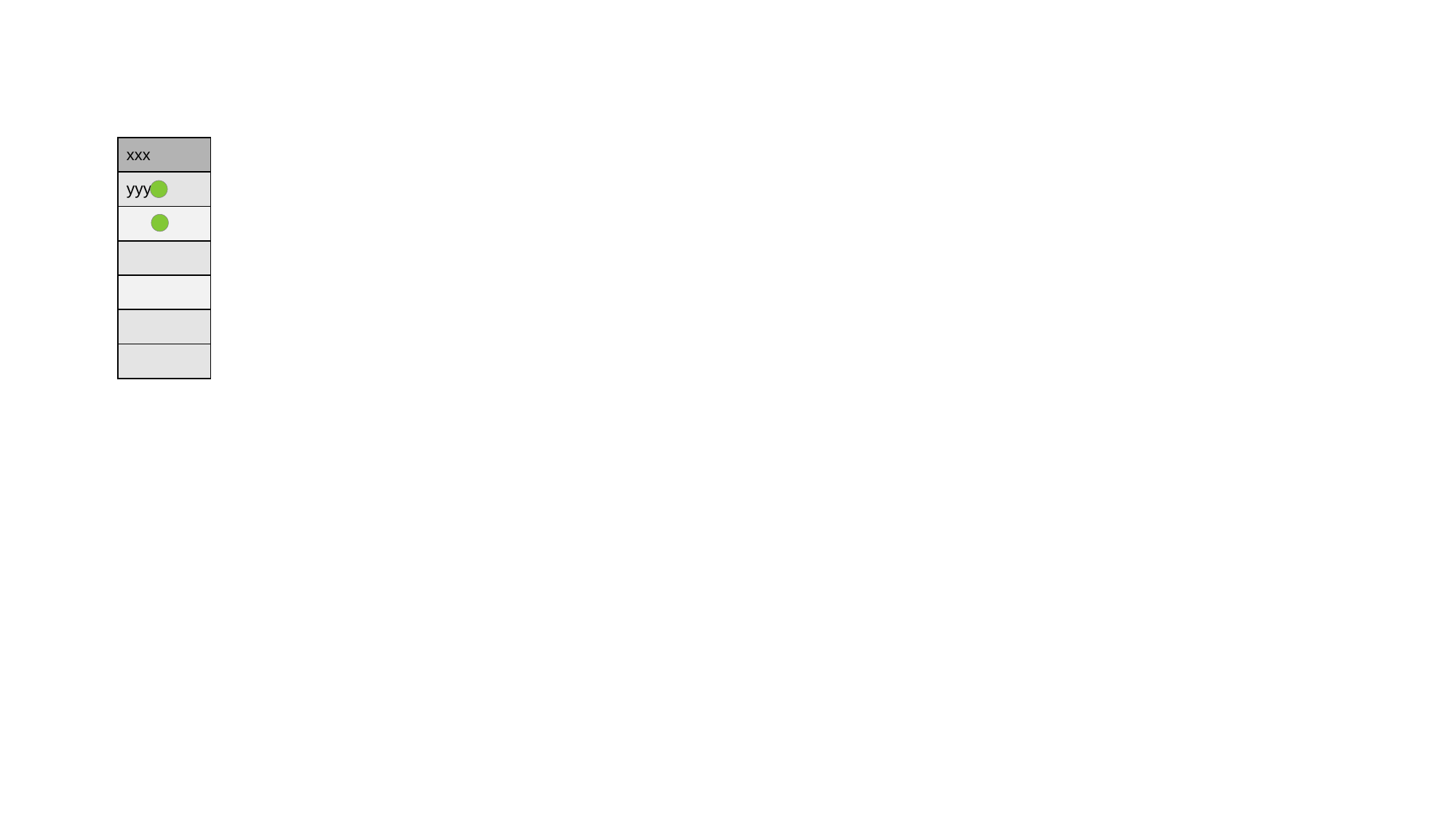

| xxx |
| --- |
| yyy |
|  |
|  |
|  |
|  |
|  |